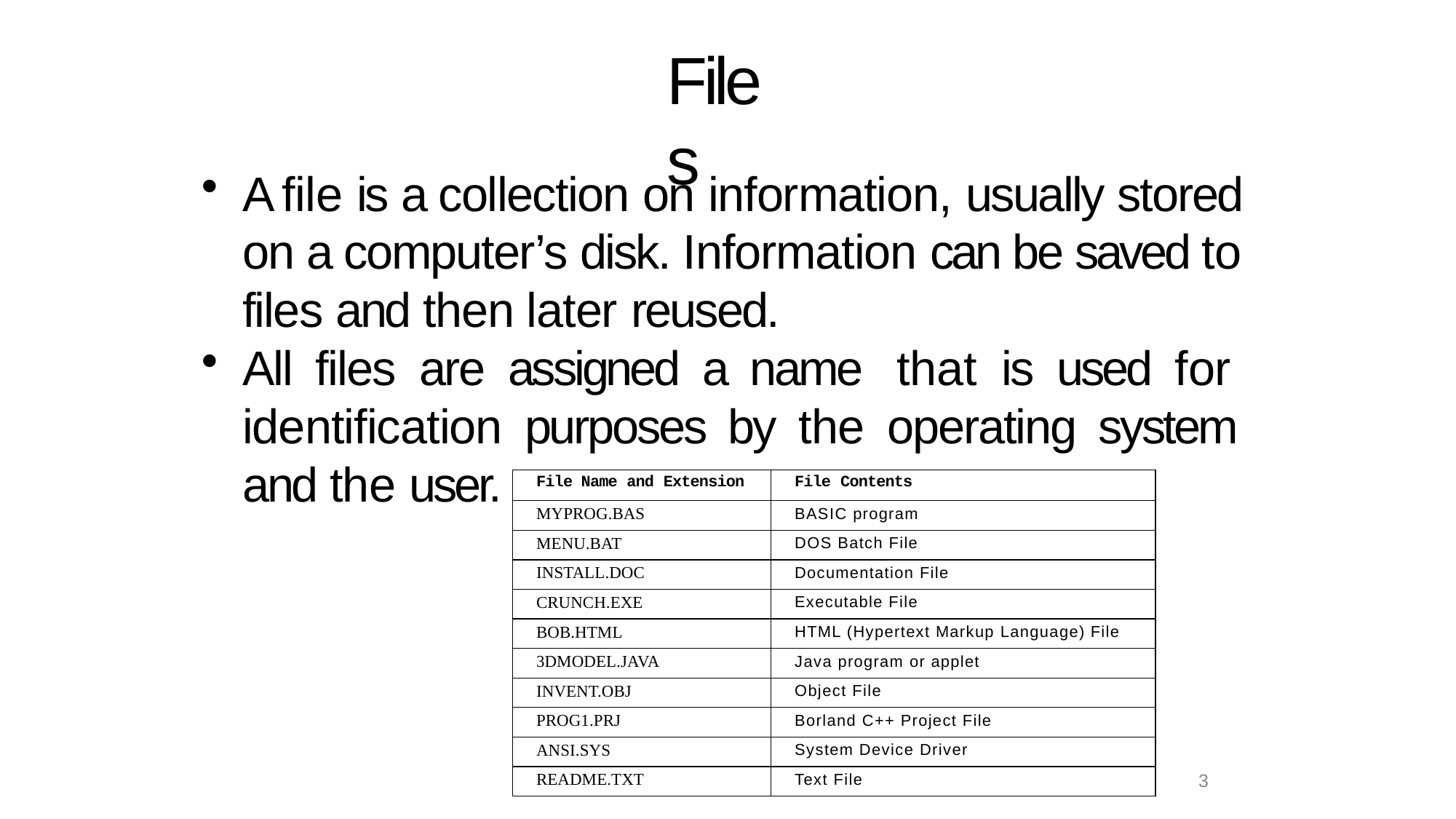

# Files
A file is a collection on information, usually stored  on a computer’s disk. Information can be saved to  files and then later reused.
All files are assigned a name that is used for  identification purposes by the operating system  and the user.
| File Name and Extension | File Contents |
| --- | --- |
| MYPROG.BAS | BASIC program |
| MENU.BAT | DOS Batch File |
| INSTALL.DOC | Documentation File |
| CRUNCH.EXE | Executable File |
| BOB.HTML | HTML (Hypertext Markup Language) File |
| 3DMODEL.JAVA | Java program or applet |
| INVENT.OBJ | Object File |
| PROG1.PRJ | Borland C++ Project File |
| ANSI.SYS | System Device Driver |
| README.TXT | Text File |
3